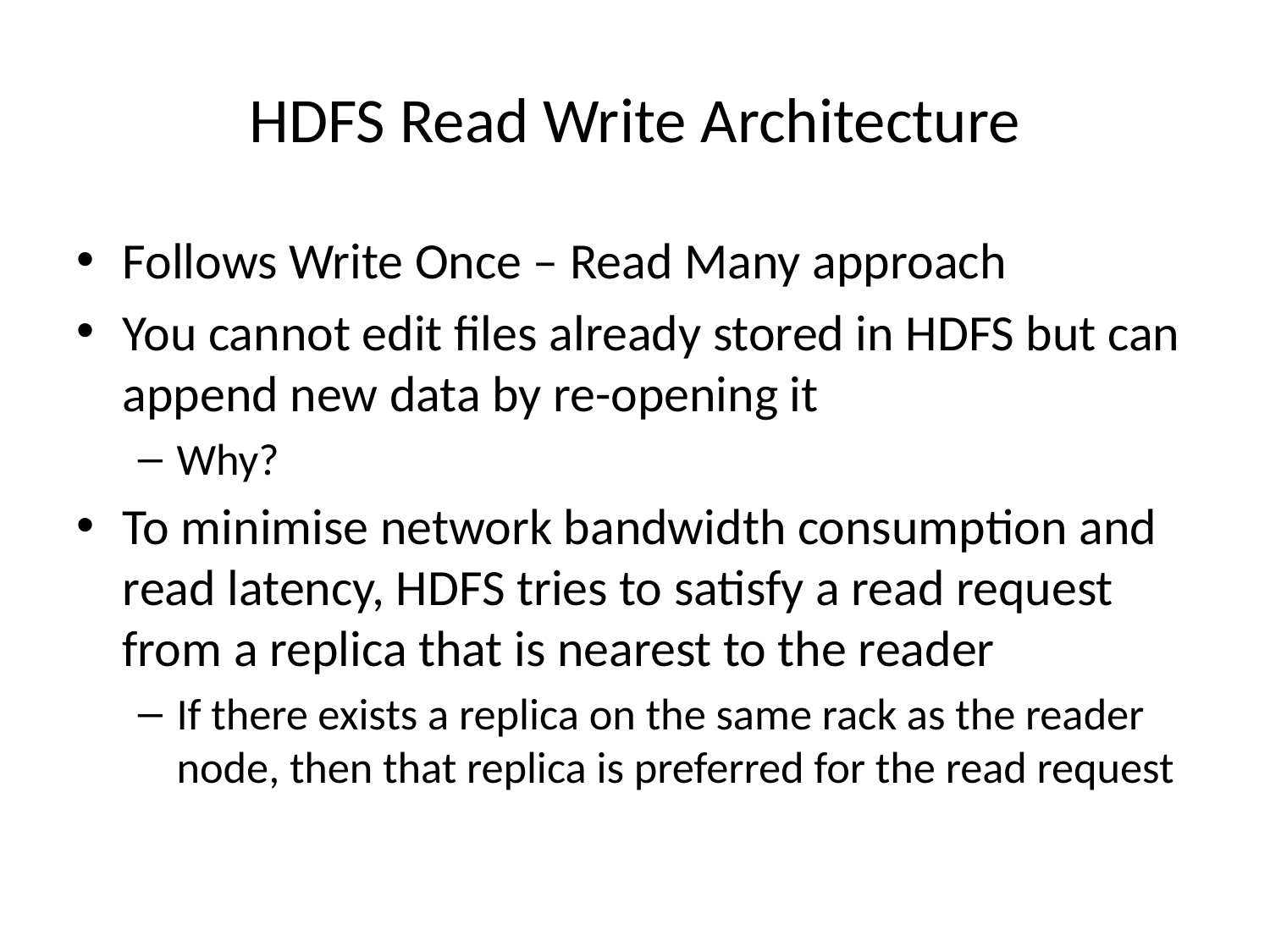

# HDFS Read Write Architecture
Follows Write Once – Read Many approach
You cannot edit files already stored in HDFS but can append new data by re-opening it
Why?
To minimise network bandwidth consumption and read latency, HDFS tries to satisfy a read request from a replica that is nearest to the reader
If there exists a replica on the same rack as the reader node, then that replica is preferred for the read request